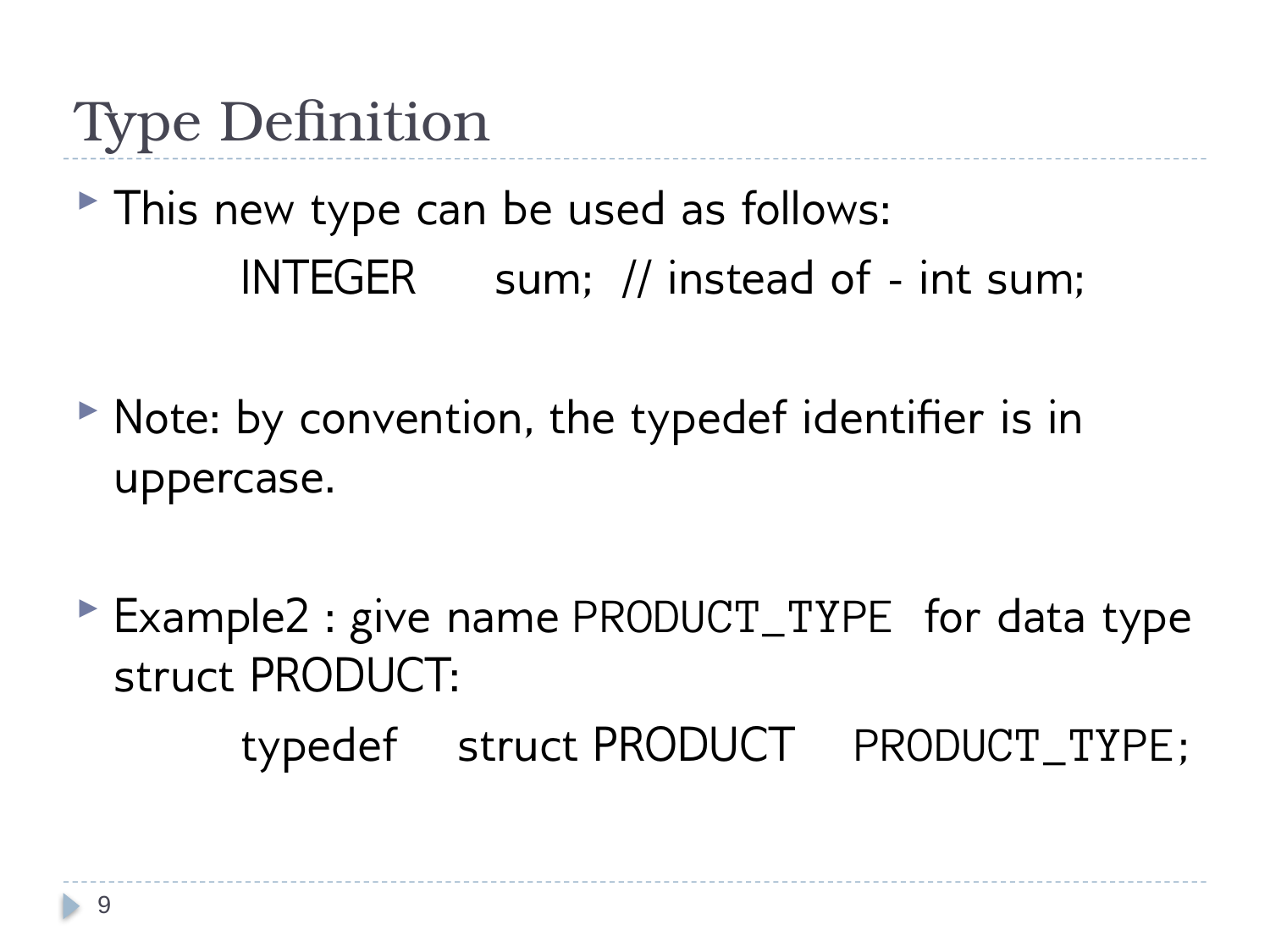

# Type Definition
This new type can be used as follows:
		INTEGER	sum; 	// instead of - int sum;

Note: by convention, the typedef identifier is in uppercase.

Example2 : give name PRODUCT_TYPE for data type struct PRODUCT:
		typedef    struct PRODUCT    PRODUCT_TYPE;

9